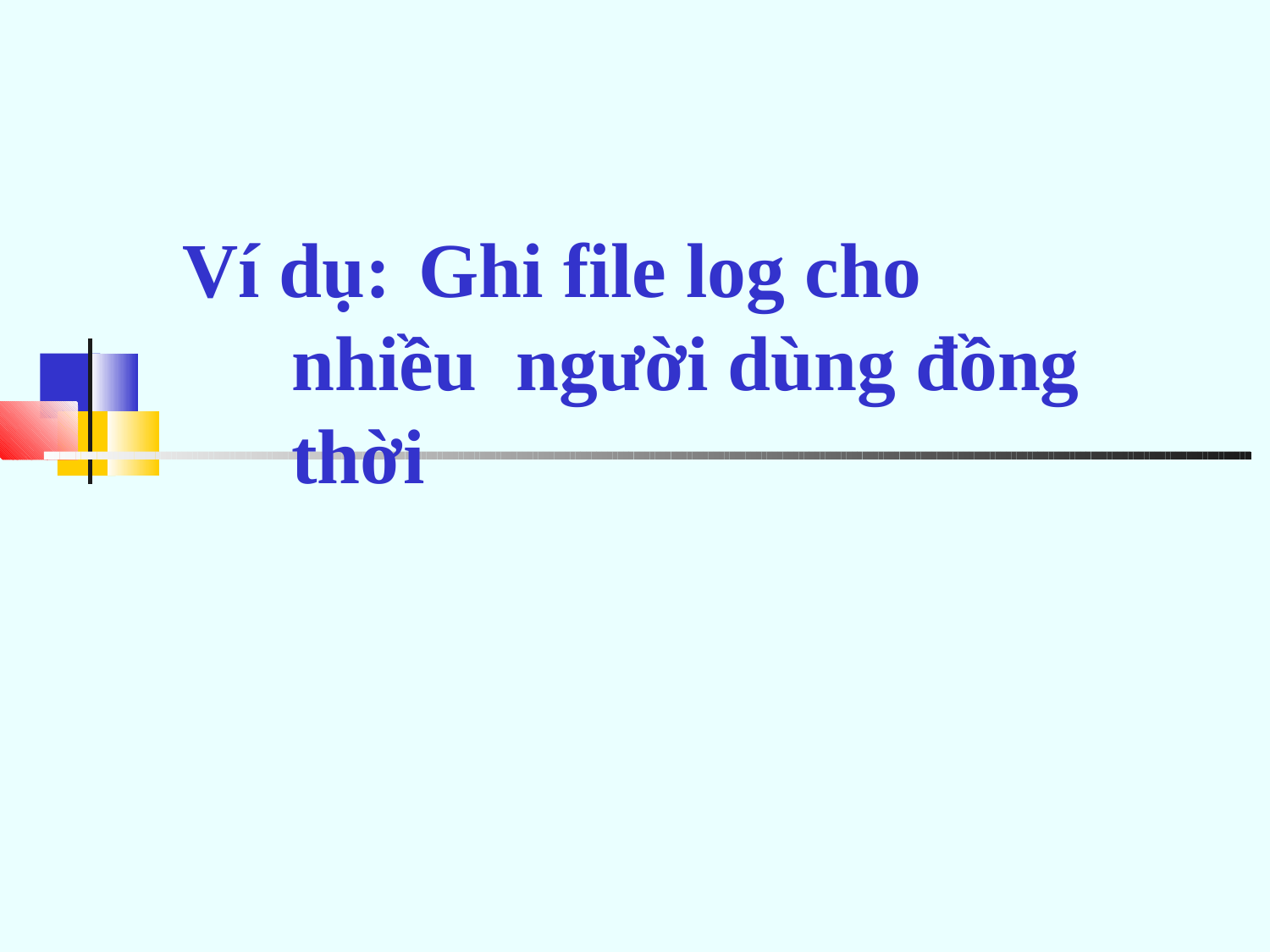

# Ví dụ:	Ghi file log cho nhiều  người dùng đồng thời